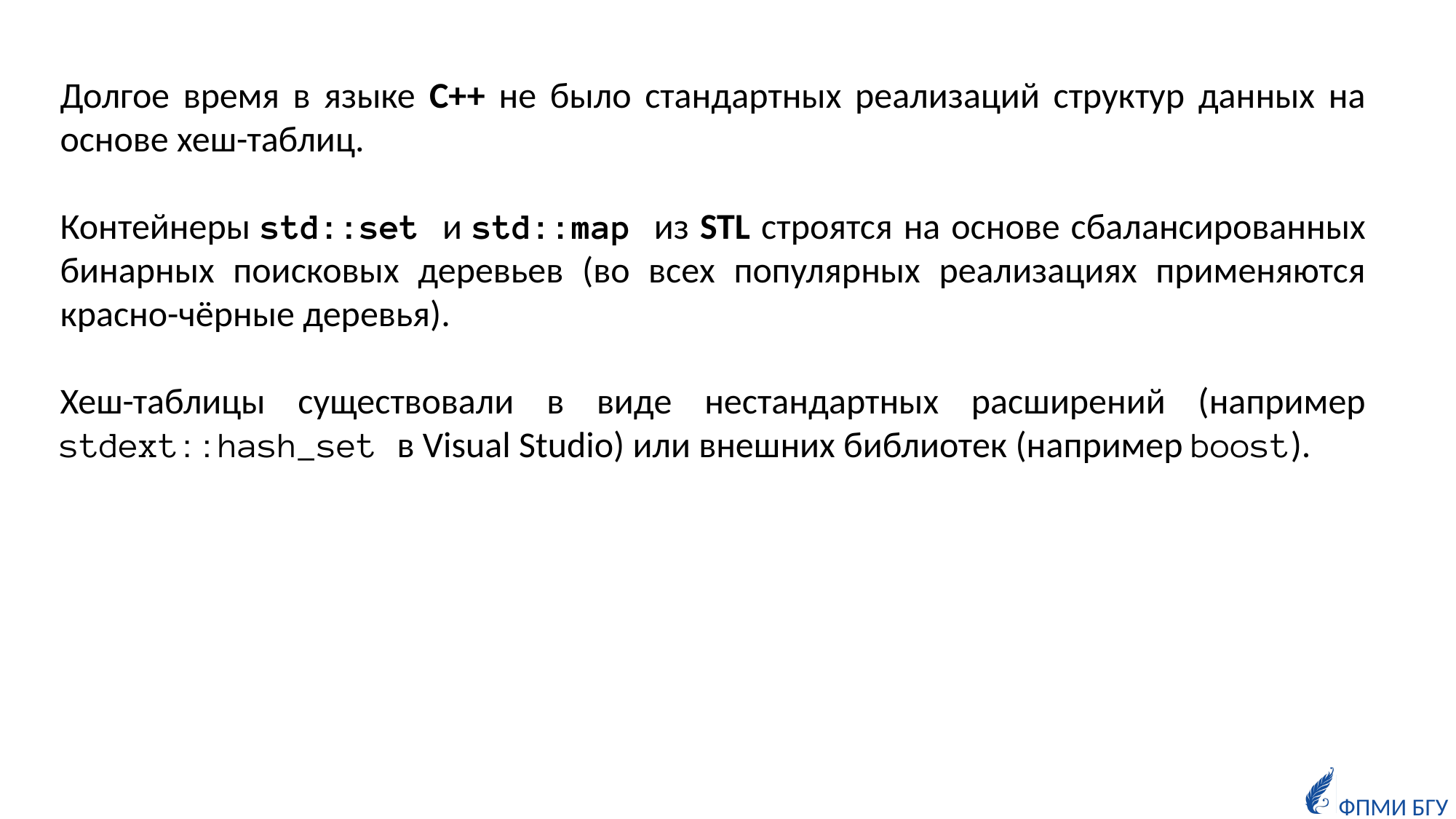

Долгое время в языке C++ не было стандартных реализаций структур данных на основе хеш-таблиц.

Контейнеры std::set и std::map из STL строятся на основе сбалансированных бинарных поисковых деревьев (во всех популярных реализациях применяются красно-чёрные деревья).

Хеш-таблицы существовали в виде нестандартных расширений (например stdext::hash_set в Visual Studio) или внешних библиотек (например boost).